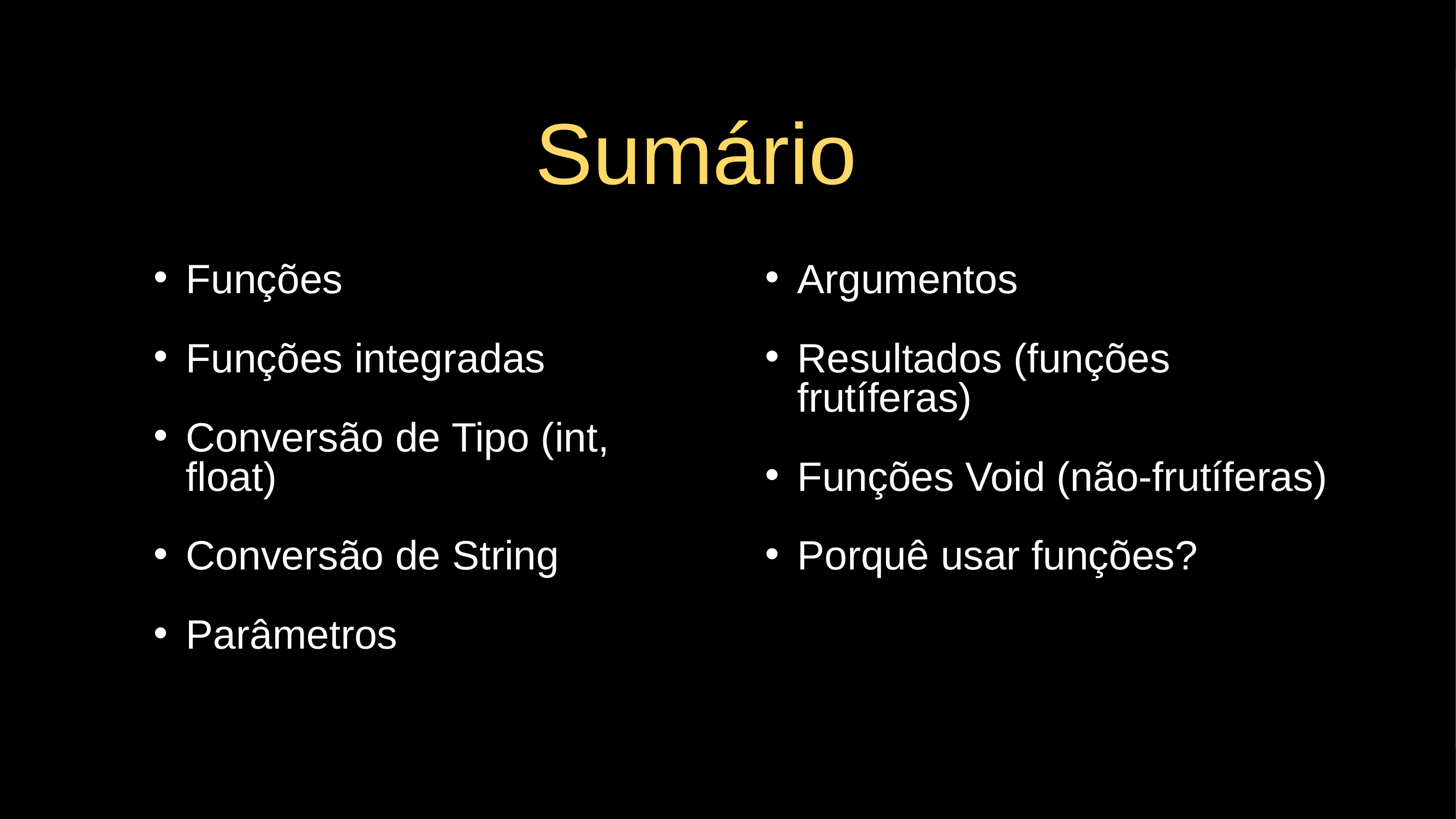

Sumário
Funções
Funções integradas
Conversão de Tipo (int, float)
Conversão de String
Parâmetros
Argumentos
Resultados (funções frutíferas)
Funções Void (não-frutíferas)
Porquê usar funções?